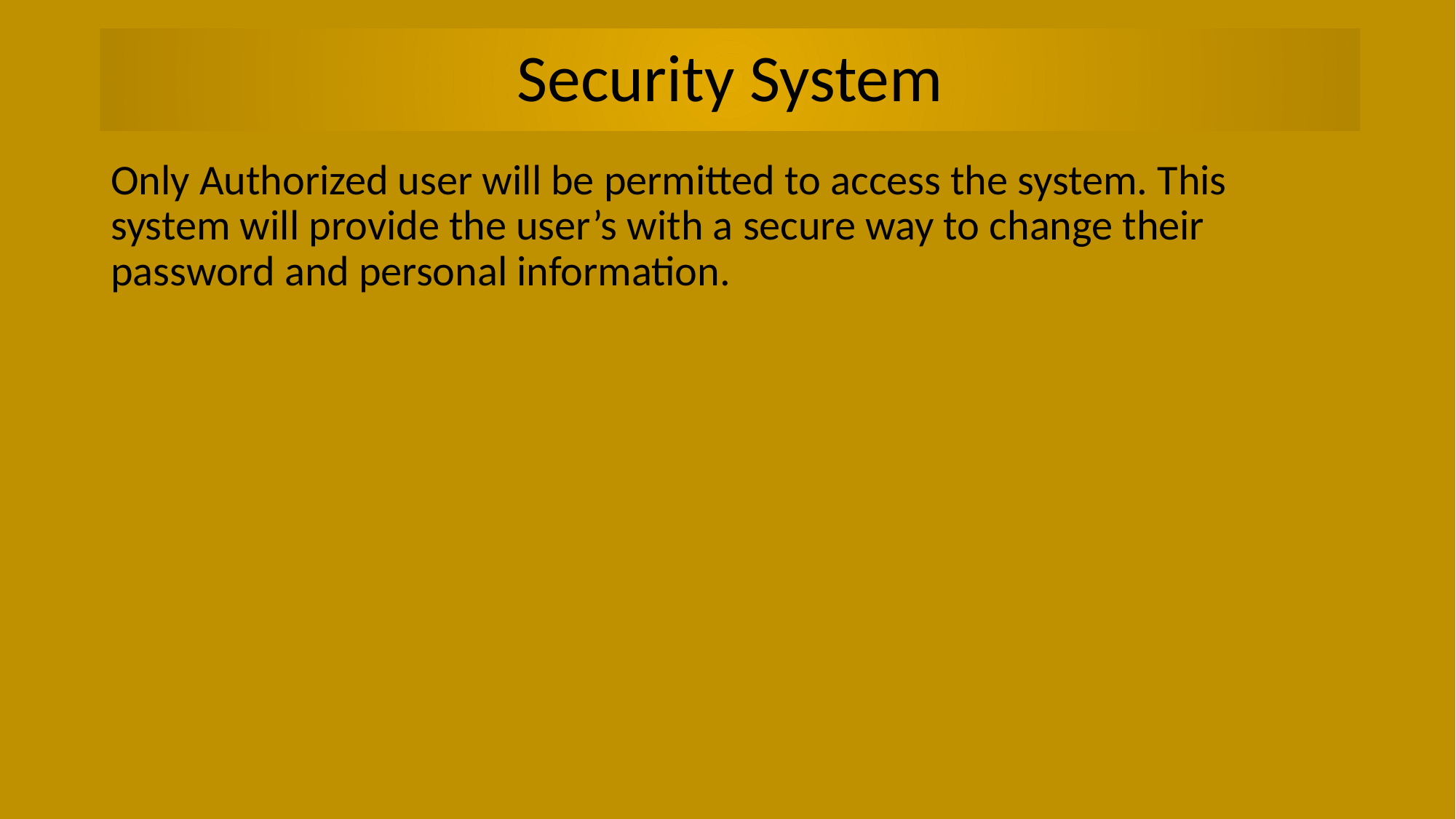

# Security System
Only Authorized user will be permitted to access the system. This system will provide the user’s with a secure way to change their password and personal information.